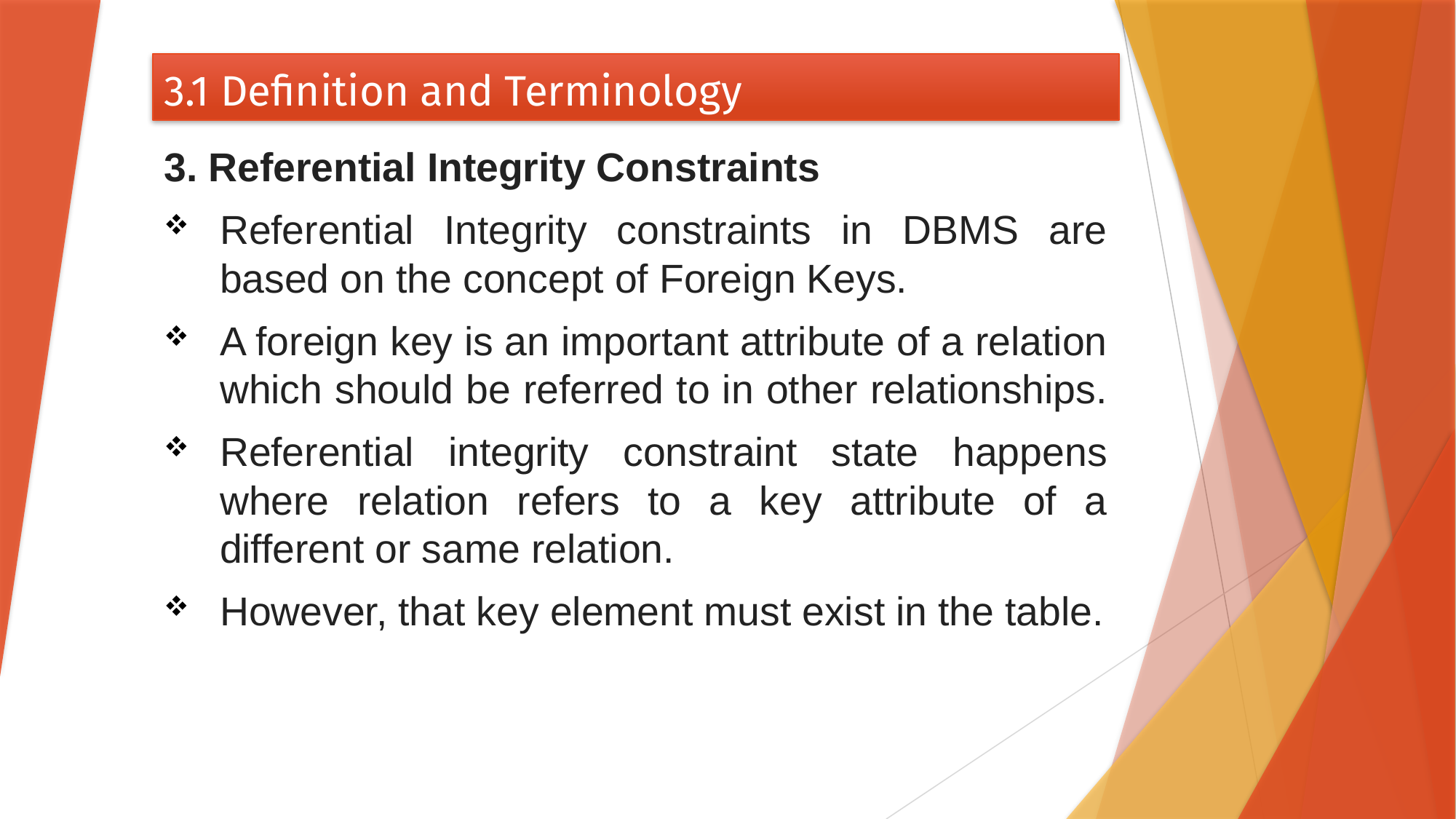

# 3.1 Definition and Terminology
3. Referential Integrity Constraints
Referential Integrity constraints in DBMS are based on the concept of Foreign Keys.
A foreign key is an important attribute of a relation which should be referred to in other relationships.
Referential integrity constraint state happens where relation refers to a key attribute of a different or same relation.
However, that key element must exist in the table.